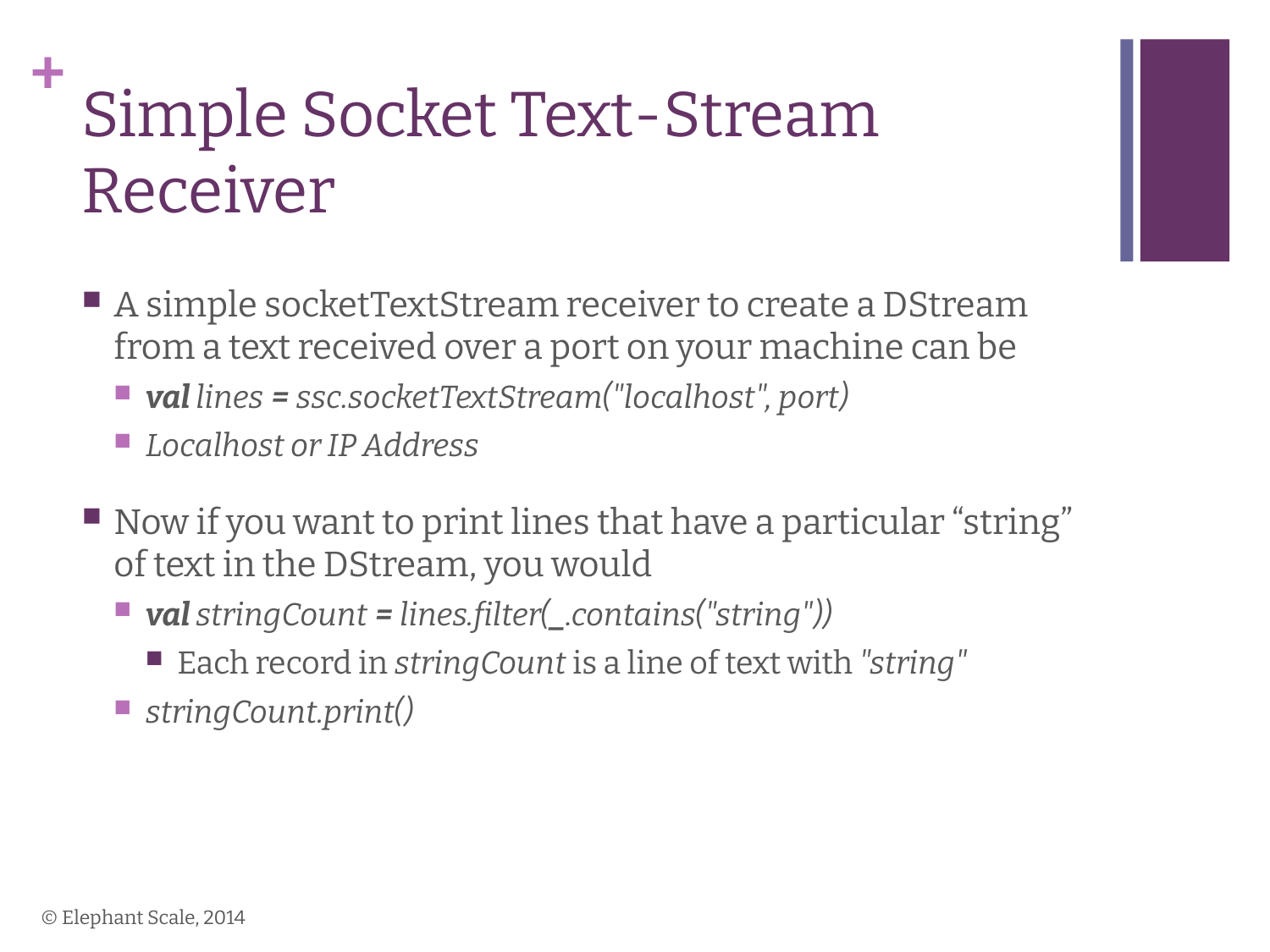

# Simple Socket Text-Stream Receiver
A simple socketTextStream receiver to create a DStream from a text received over a port on your machine can be
val lines = ssc.socketTextStream("localhost", port)
Localhost or IP Address
Now if you want to print lines that have a particular “string” of text in the DStream, you would
val stringCount = lines.filter(_.contains("string"))
Each record in stringCount is a line of text with "string"
stringCount.print()

© Elephant Scale, 2014